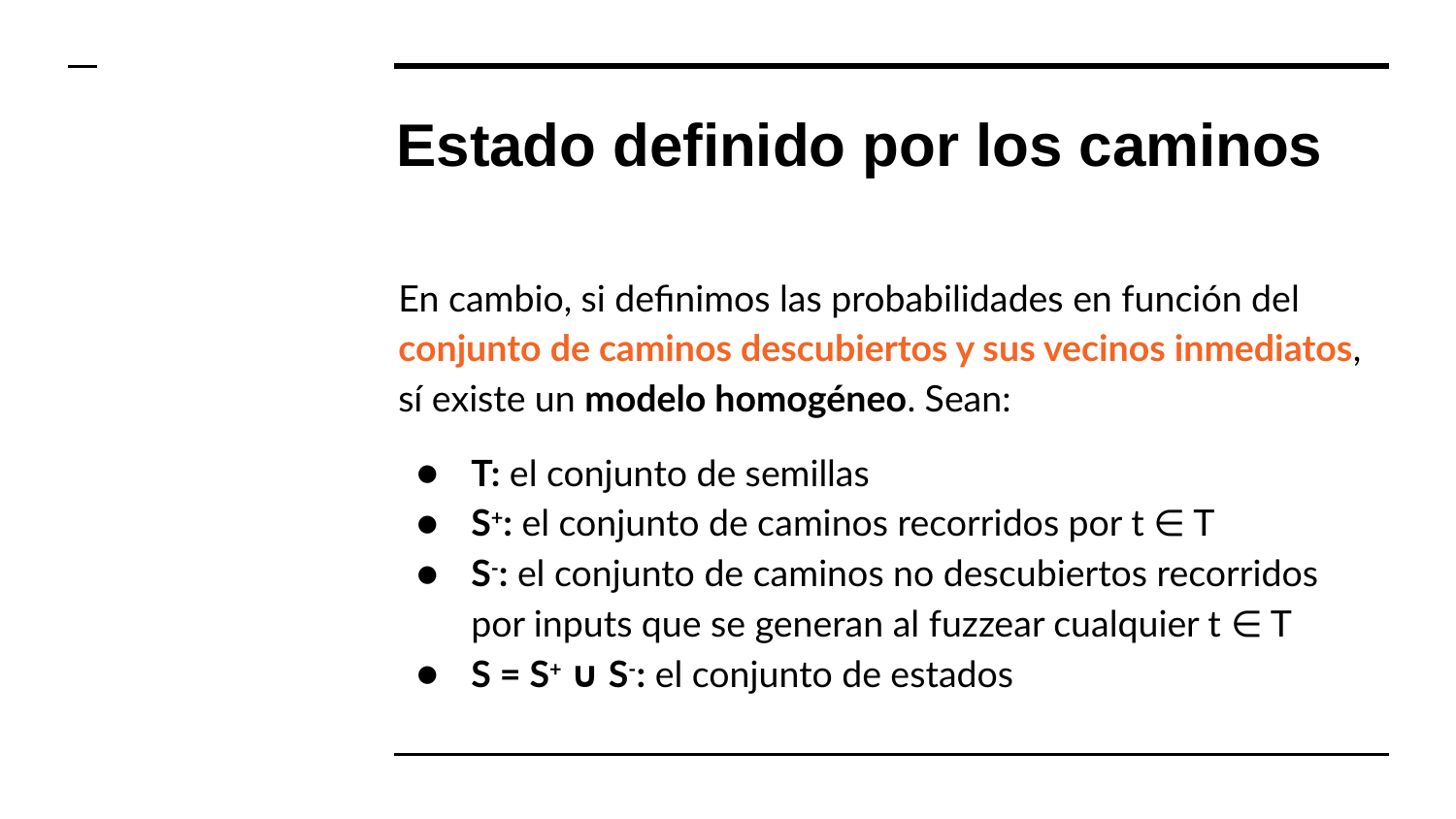

# Estado definido por los caminos
En cambio, si definimos las probabilidades en función del conjunto de caminos descubiertos y sus vecinos inmediatos, sí existe un modelo homogéneo. Sean:
T: el conjunto de semillas
S+: el conjunto de caminos recorridos por t ∈ T
S-: el conjunto de caminos no descubiertos recorridos por inputs que se generan al fuzzear cualquier t ∈ T
S = S+ ∪ S-: el conjunto de estados